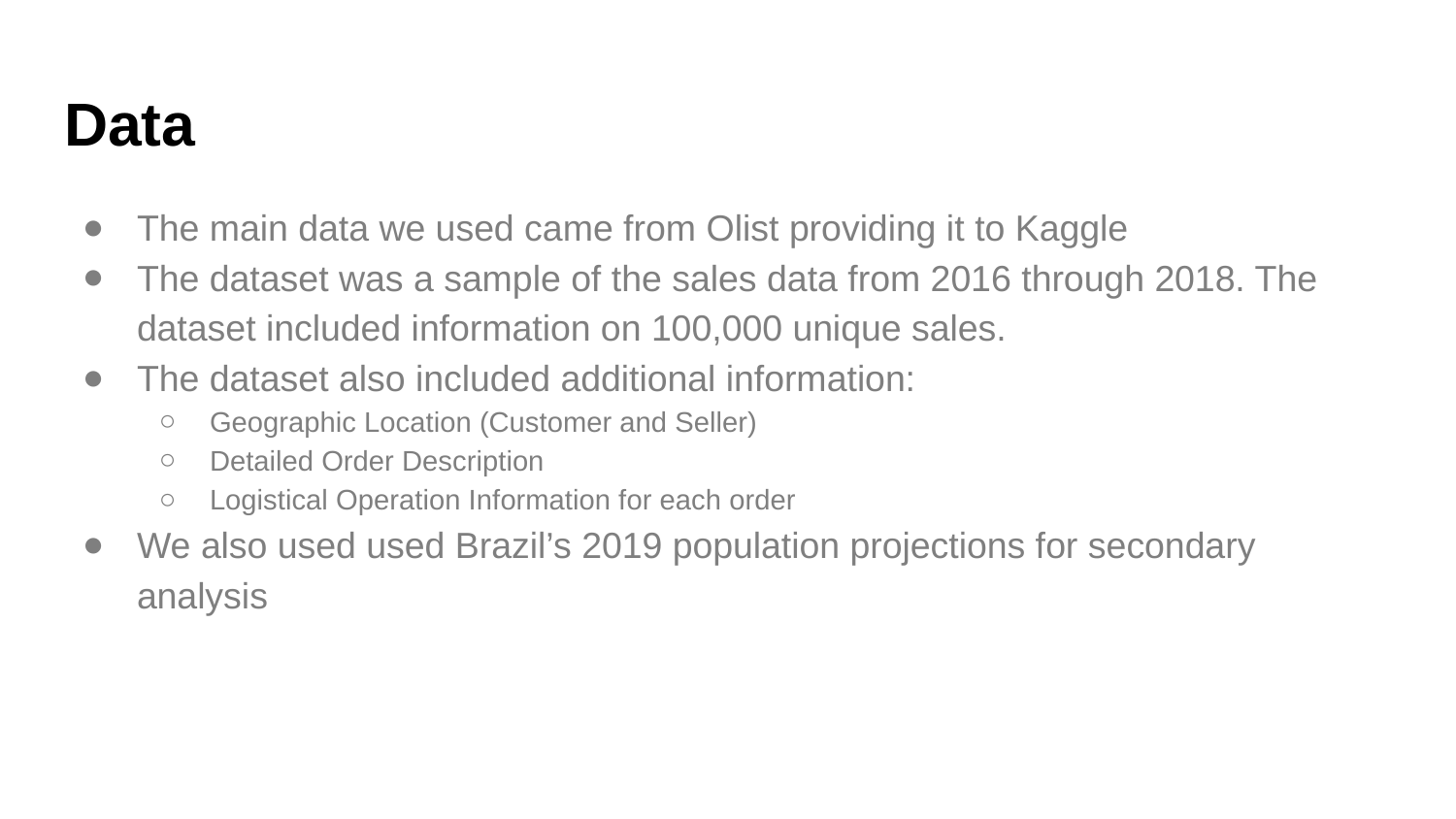

# Data
The main data we used came from Olist providing it to Kaggle
The dataset was a sample of the sales data from 2016 through 2018. The dataset included information on 100,000 unique sales.
The dataset also included additional information:
Geographic Location (Customer and Seller)
Detailed Order Description
Logistical Operation Information for each order
We also used used Brazil’s 2019 population projections for secondary analysis